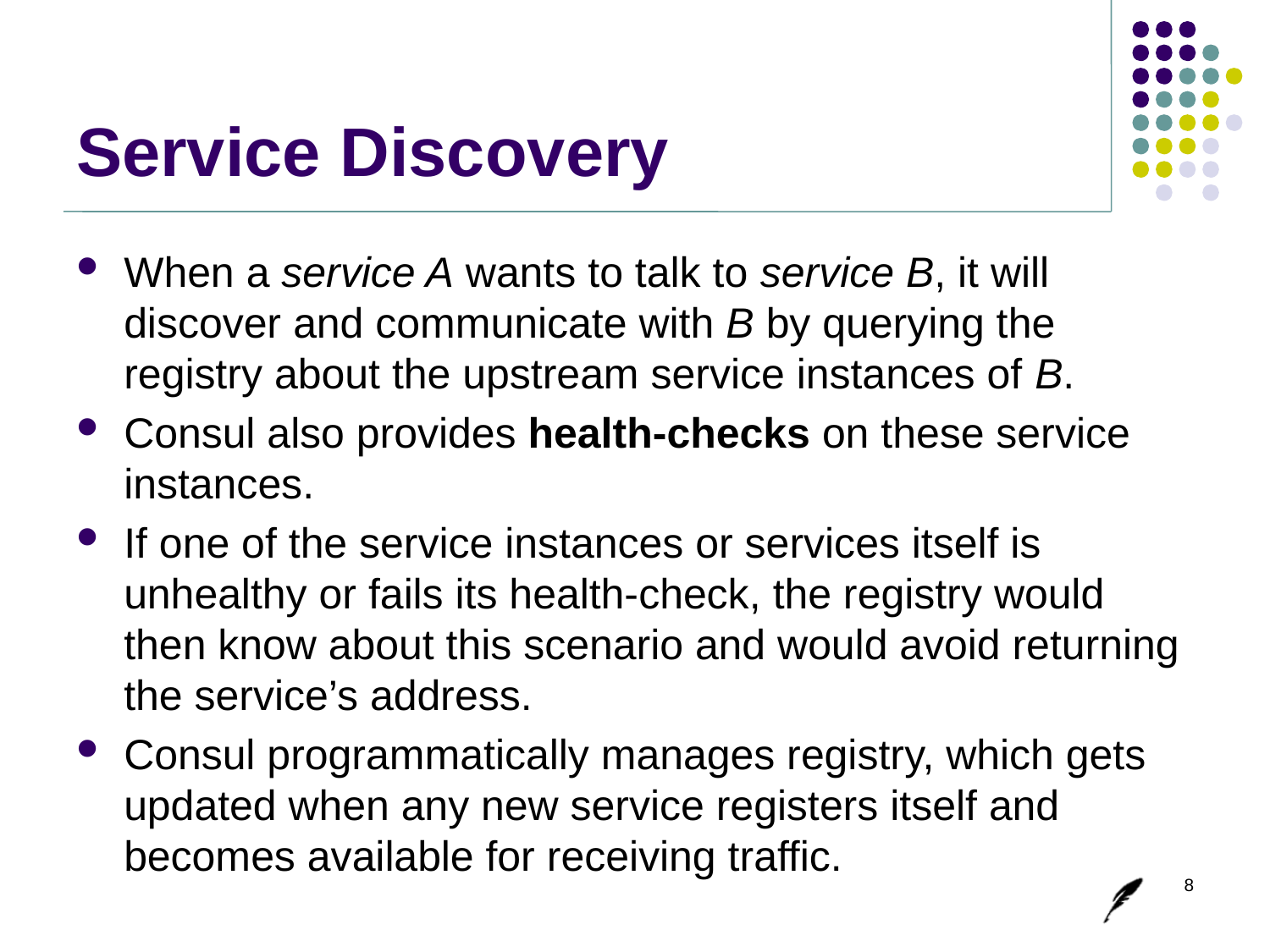

# Service Discovery
When a service A wants to talk to service B, it will discover and communicate with B by querying the registry about the upstream service instances of B.
Consul also provides health-checks on these service instances.
If one of the service instances or services itself is unhealthy or fails its health-check, the registry would then know about this scenario and would avoid returning the service’s address.
Consul programmatically manages registry, which gets updated when any new service registers itself and becomes available for receiving traffic.

8